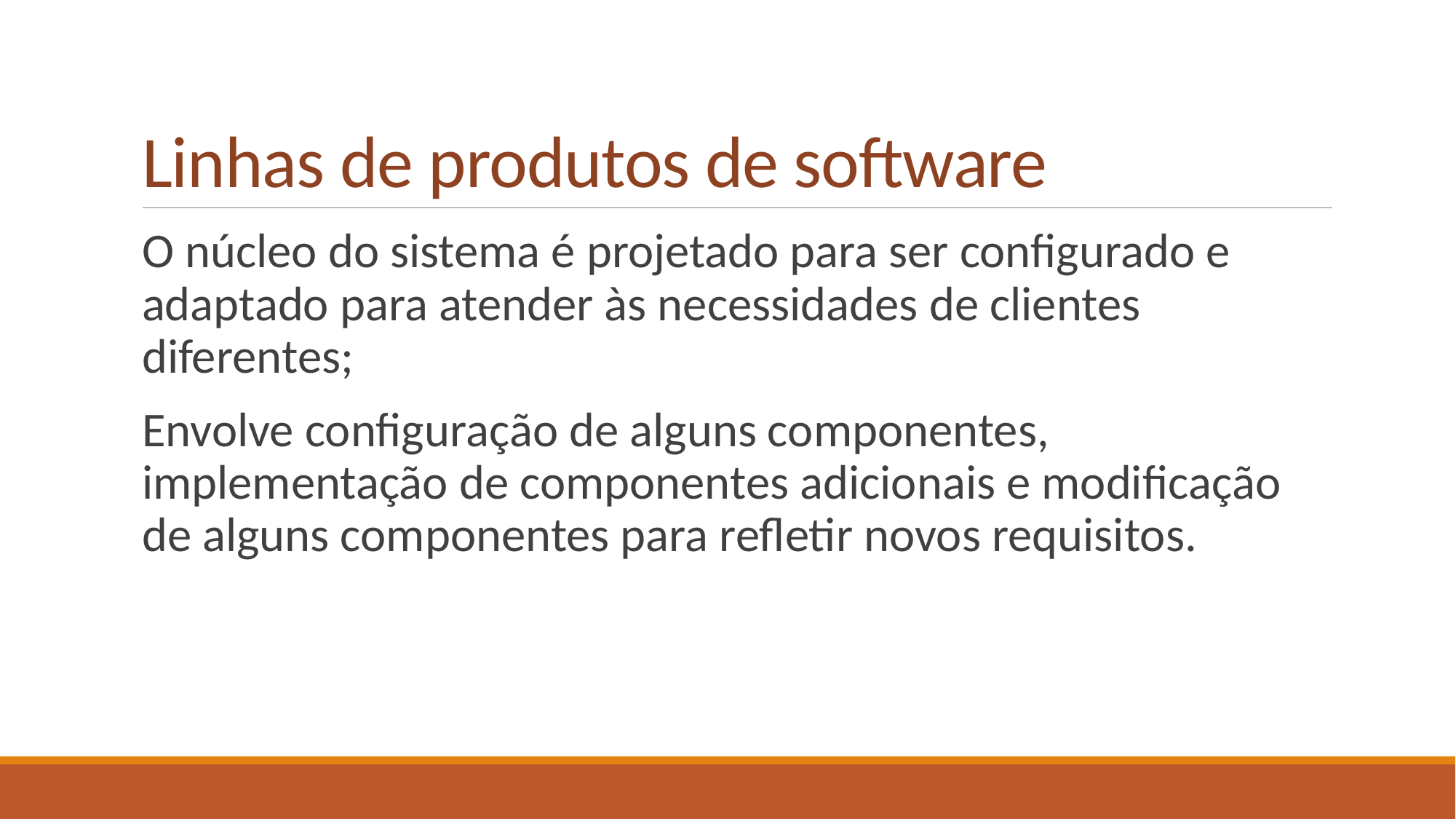

# Linhas de produtos de software
O núcleo do sistema é projetado para ser configurado e adaptado para atender às necessidades de clientes diferentes;
Envolve configuração de alguns componentes, implementação de componentes adicionais e modificação de alguns componentes para refletir novos requisitos.